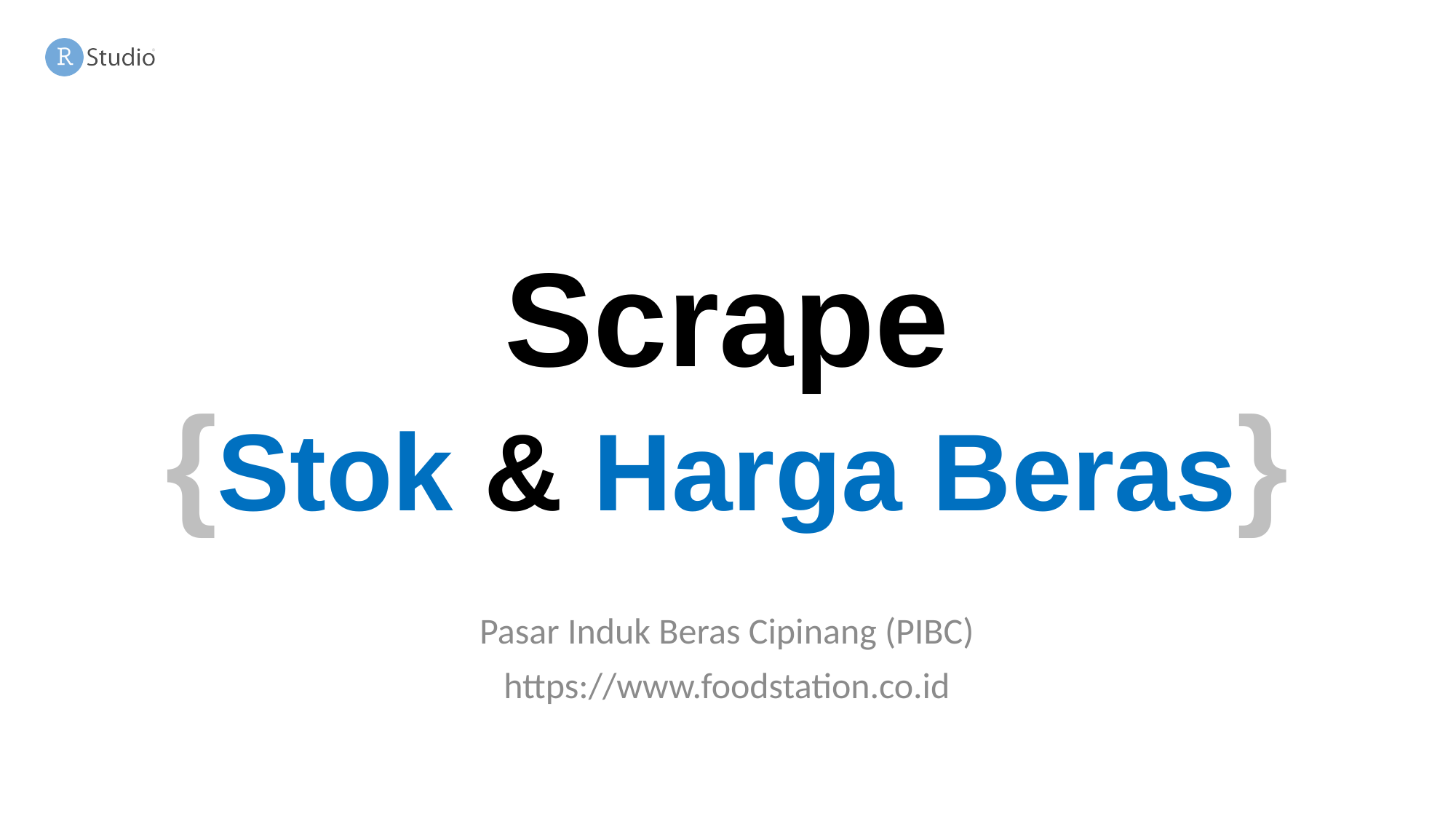

# Scrape {Stok & Harga Beras}

Pasar Induk Beras Cipinang (PIBC)
https://www.foodstation.co.id